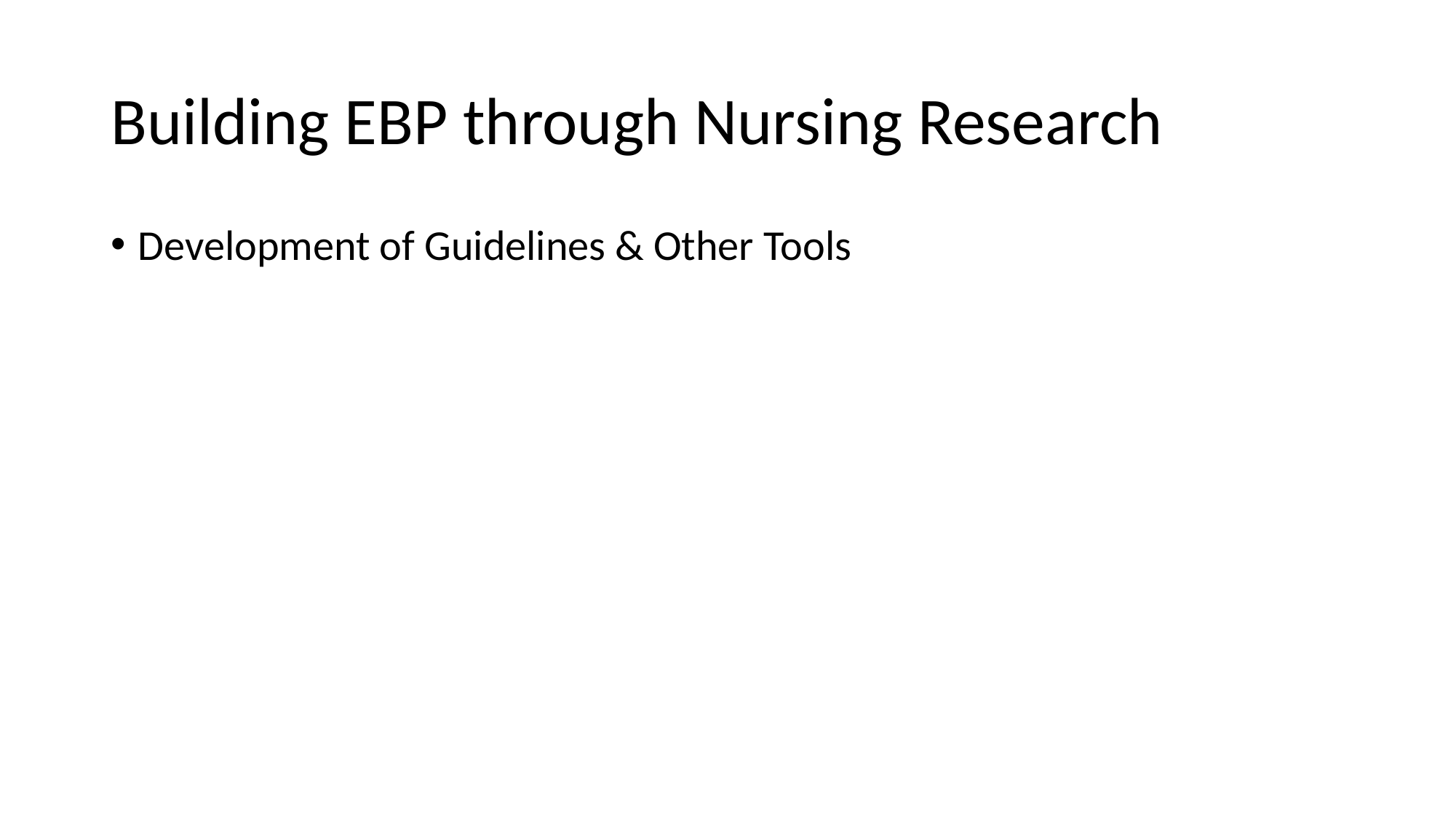

# Building EBP through Nursing Research
Development of Guidelines & Other Tools